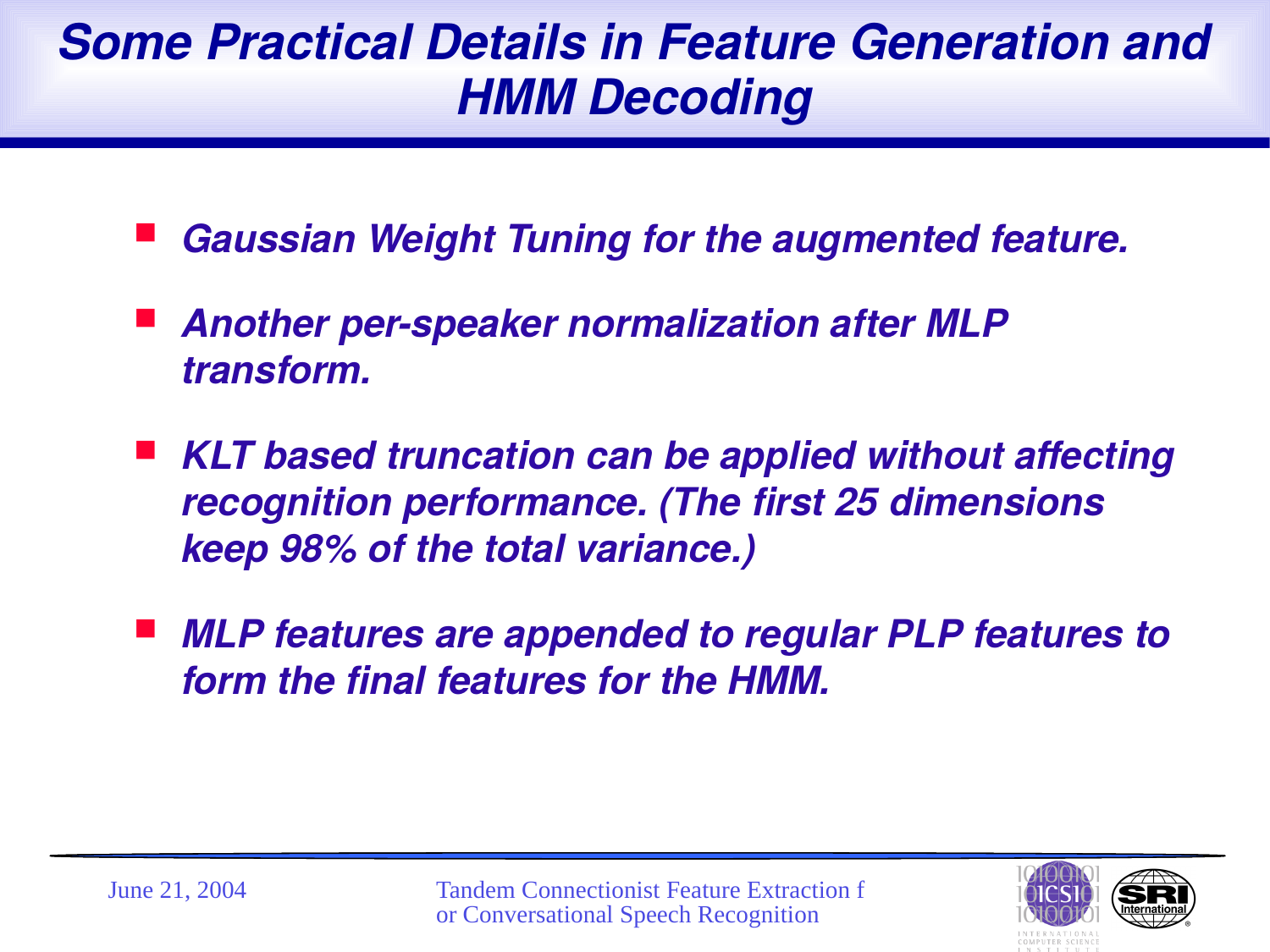

# Some Practical Details in Feature Generation and HMM Decoding
Gaussian Weight Tuning for the augmented feature.
Another per-speaker normalization after MLP transform.
KLT based truncation can be applied without affecting recognition performance. (The first 25 dimensions keep 98% of the total variance.)
MLP features are appended to regular PLP features to form the final features for the HMM.
June 21, 2004
Tandem Connectionist Feature Extraction for Conversational Speech Recognition